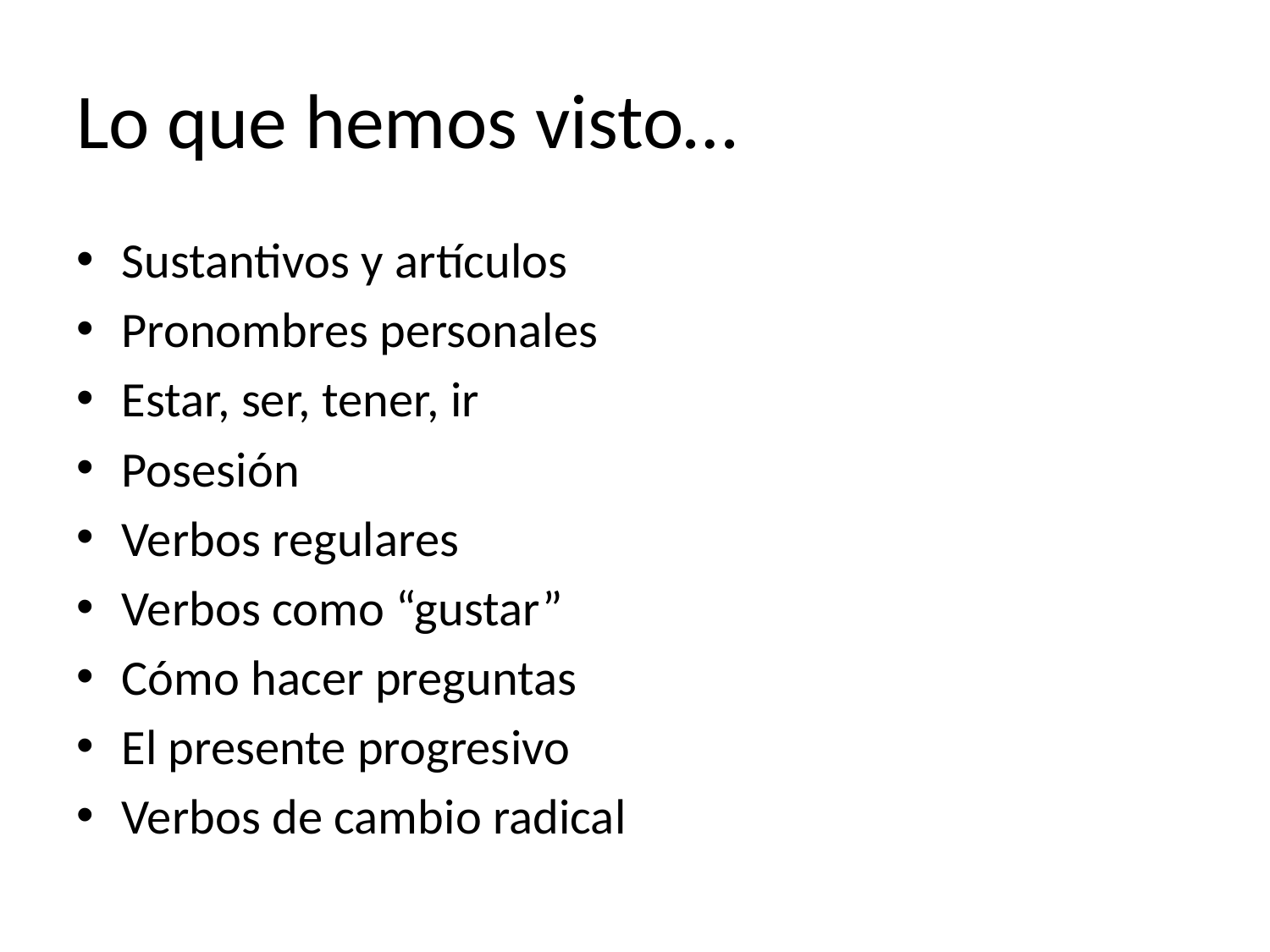

# Lo que hemos visto…
Sustantivos y artículos
Pronombres personales
Estar, ser, tener, ir
Posesión
Verbos regulares
Verbos como “gustar”
Cómo hacer preguntas
El presente progresivo
Verbos de cambio radical